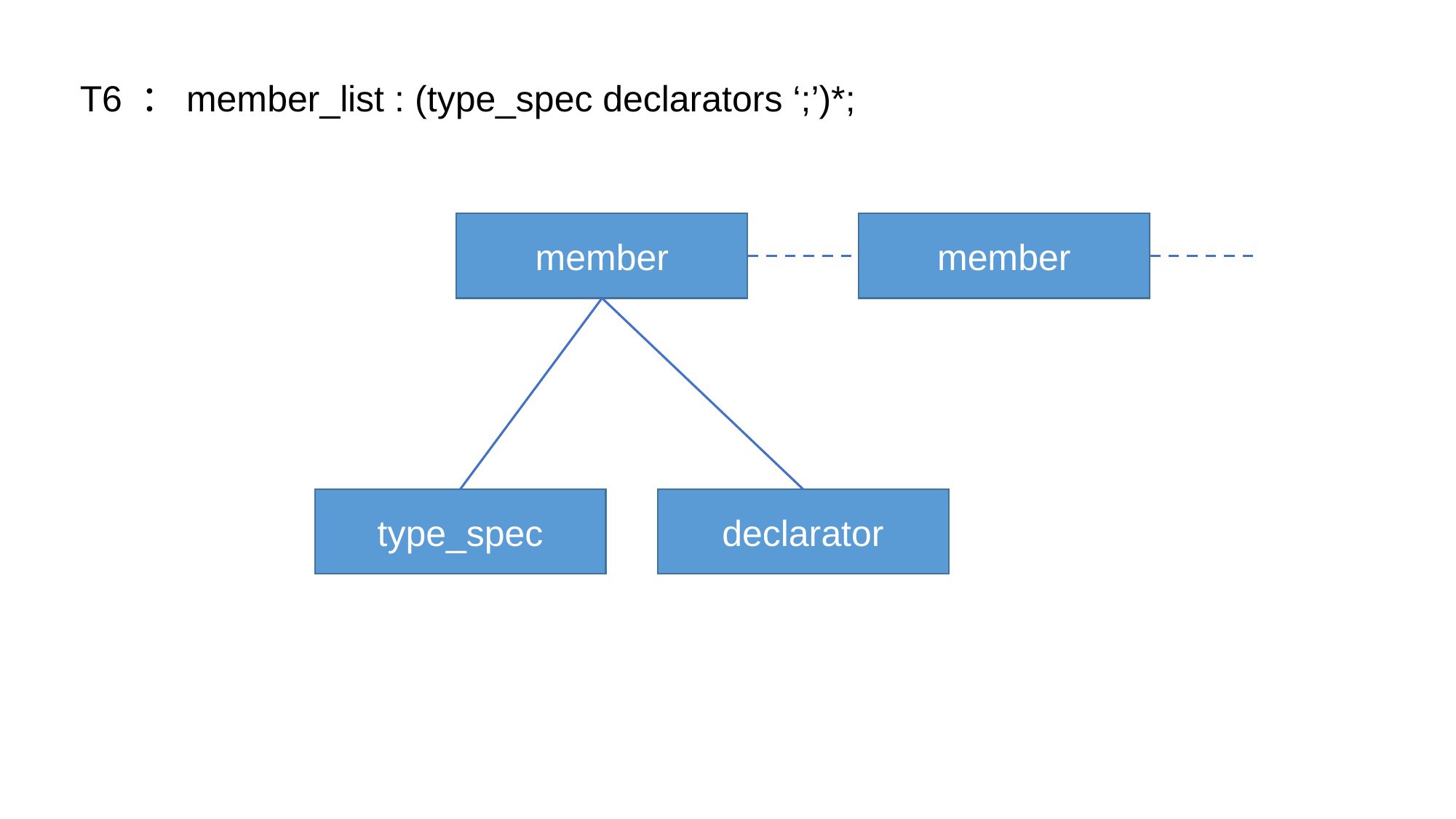

T6 ：member_list : (type_spec declarators ‘;’)*;
member
member
type_spec
declarator